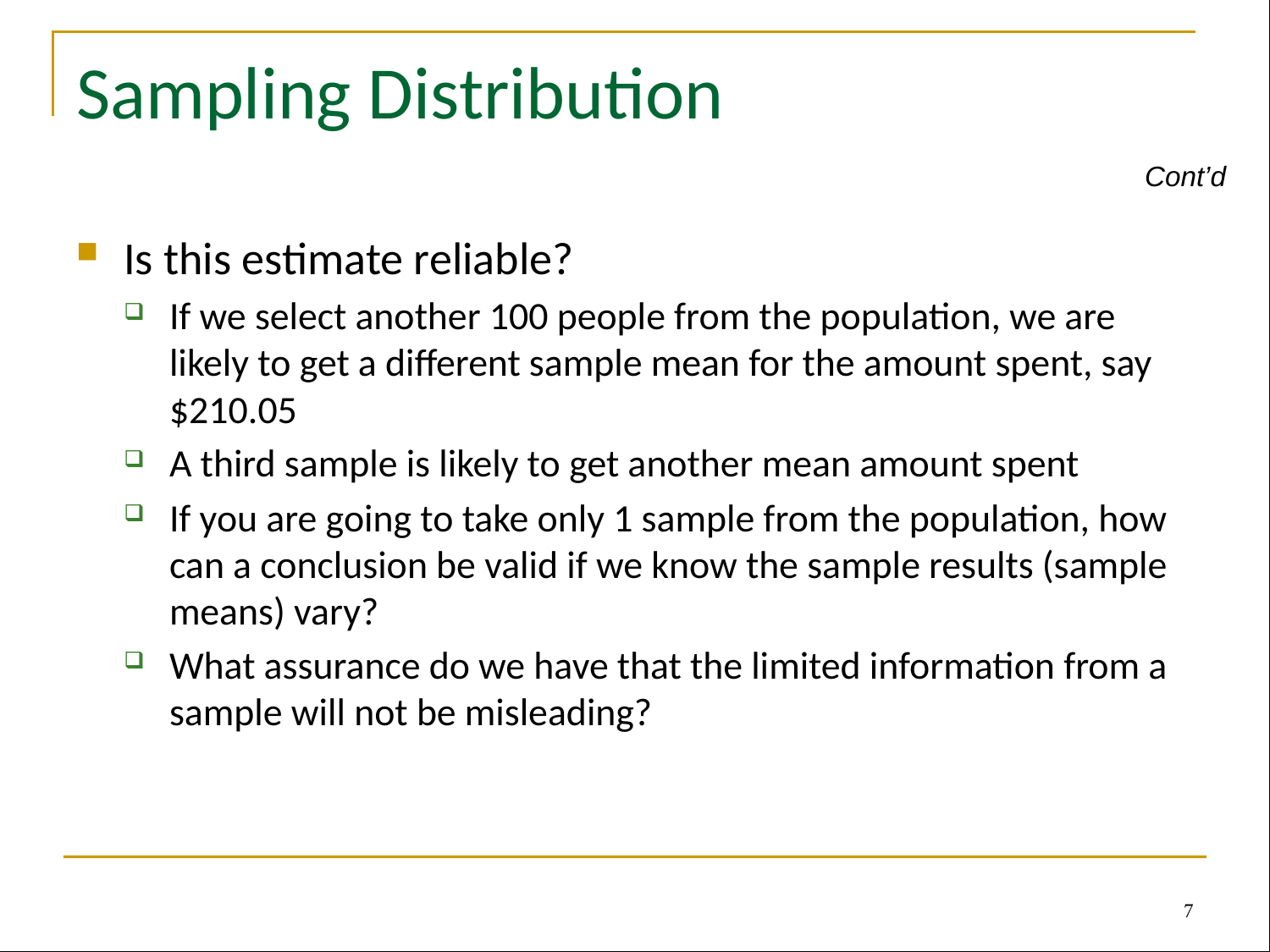

# Sampling Distribution
Cont’d
Is this estimate reliable?
If we select another 100 people from the population, we are likely to get a different sample mean for the amount spent, say $210.05
A third sample is likely to get another mean amount spent
If you are going to take only 1 sample from the population, how can a conclusion be valid if we know the sample results (sample means) vary?
What assurance do we have that the limited information from a sample will not be misleading?

7